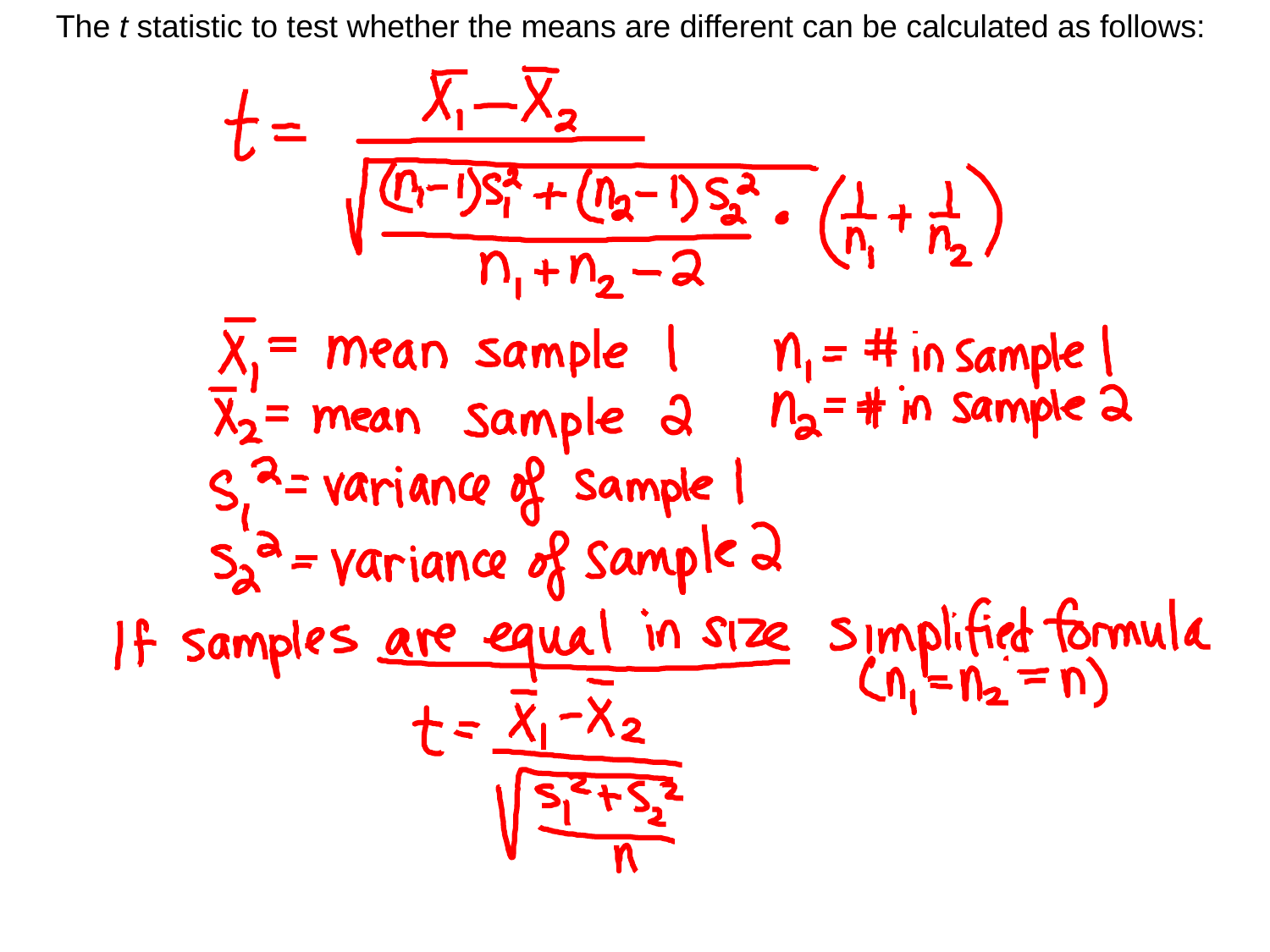

The t statistic to test whether the means are different can be calculated as follows: